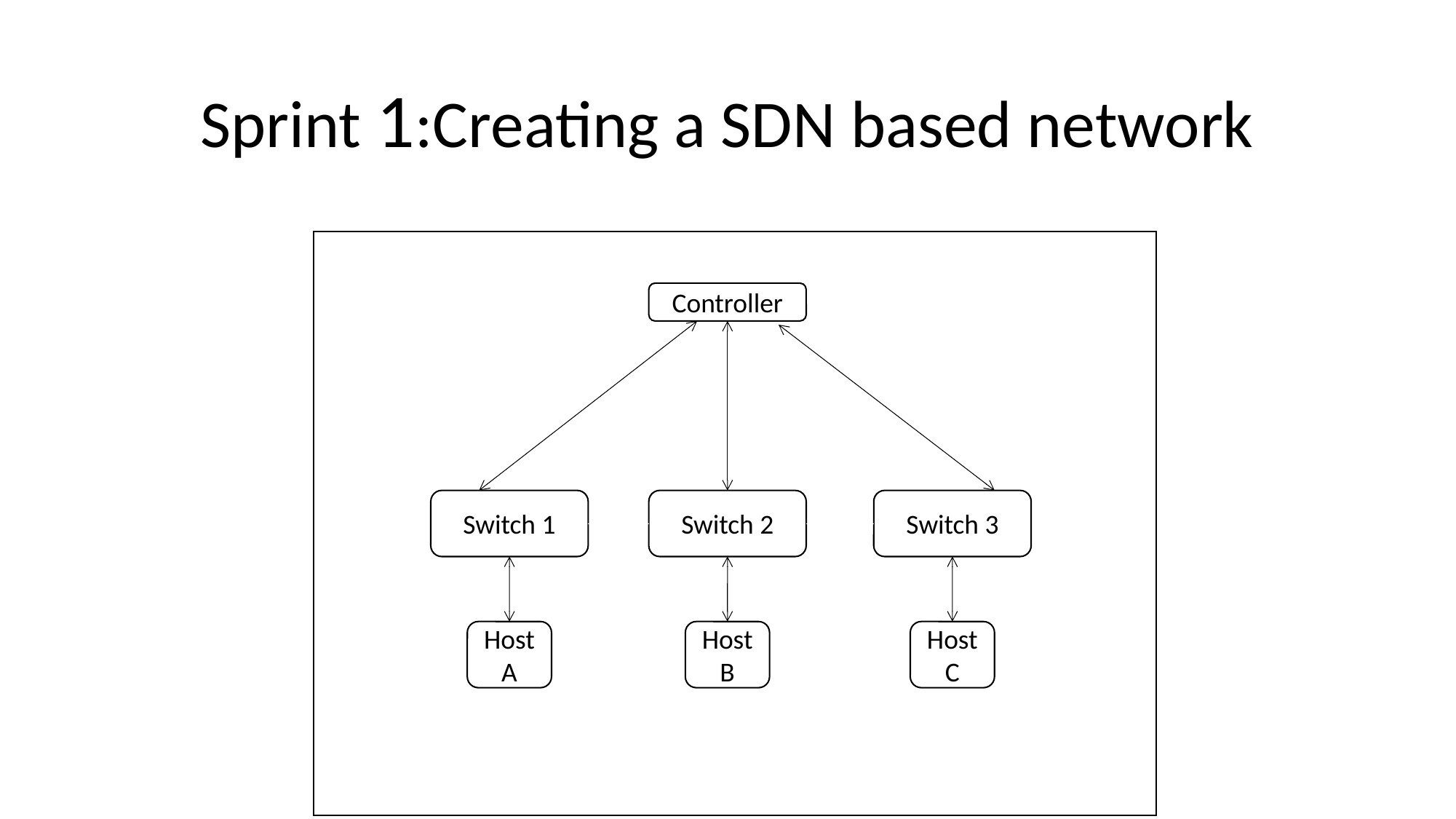

# Sprint 1:Creating a SDN based network
10.2
Controller
Switch 2
Switch 1
Switch 3
Host
A
Host
B
Host
C
10.0.0.1
10.0.0.2
10.0.0.3